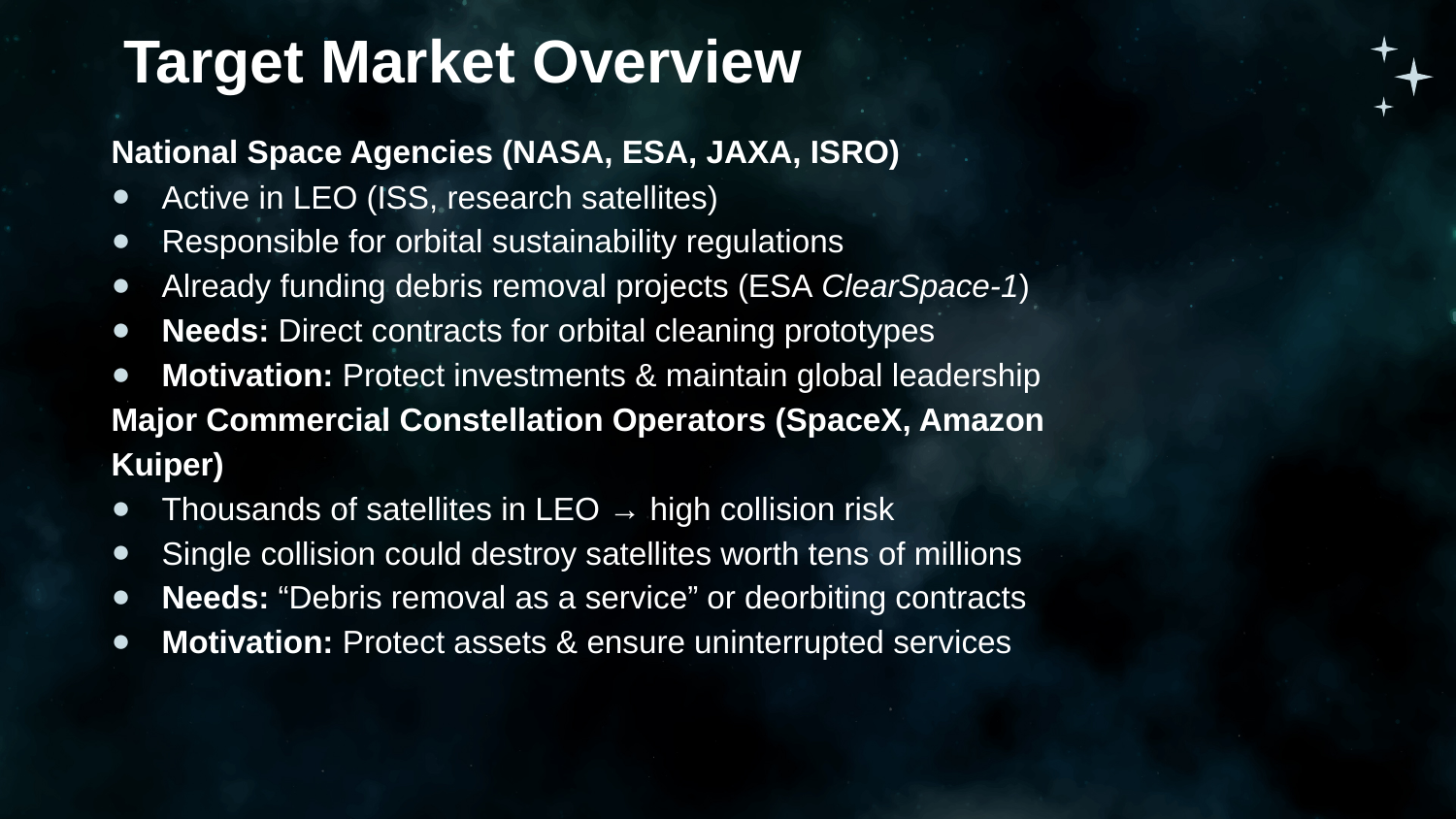

# Target Market Overview
National Space Agencies (NASA, ESA, JAXA, ISRO)
Active in LEO (ISS, research satellites)
Responsible for orbital sustainability regulations
Already funding debris removal projects (ESA ClearSpace-1)
Needs: Direct contracts for orbital cleaning prototypes
Motivation: Protect investments & maintain global leadership
Major Commercial Constellation Operators (SpaceX, Amazon Kuiper)
Thousands of satellites in LEO → high collision risk
Single collision could destroy satellites worth tens of millions
Needs: “Debris removal as a service” or deorbiting contracts
Motivation: Protect assets & ensure uninterrupted services